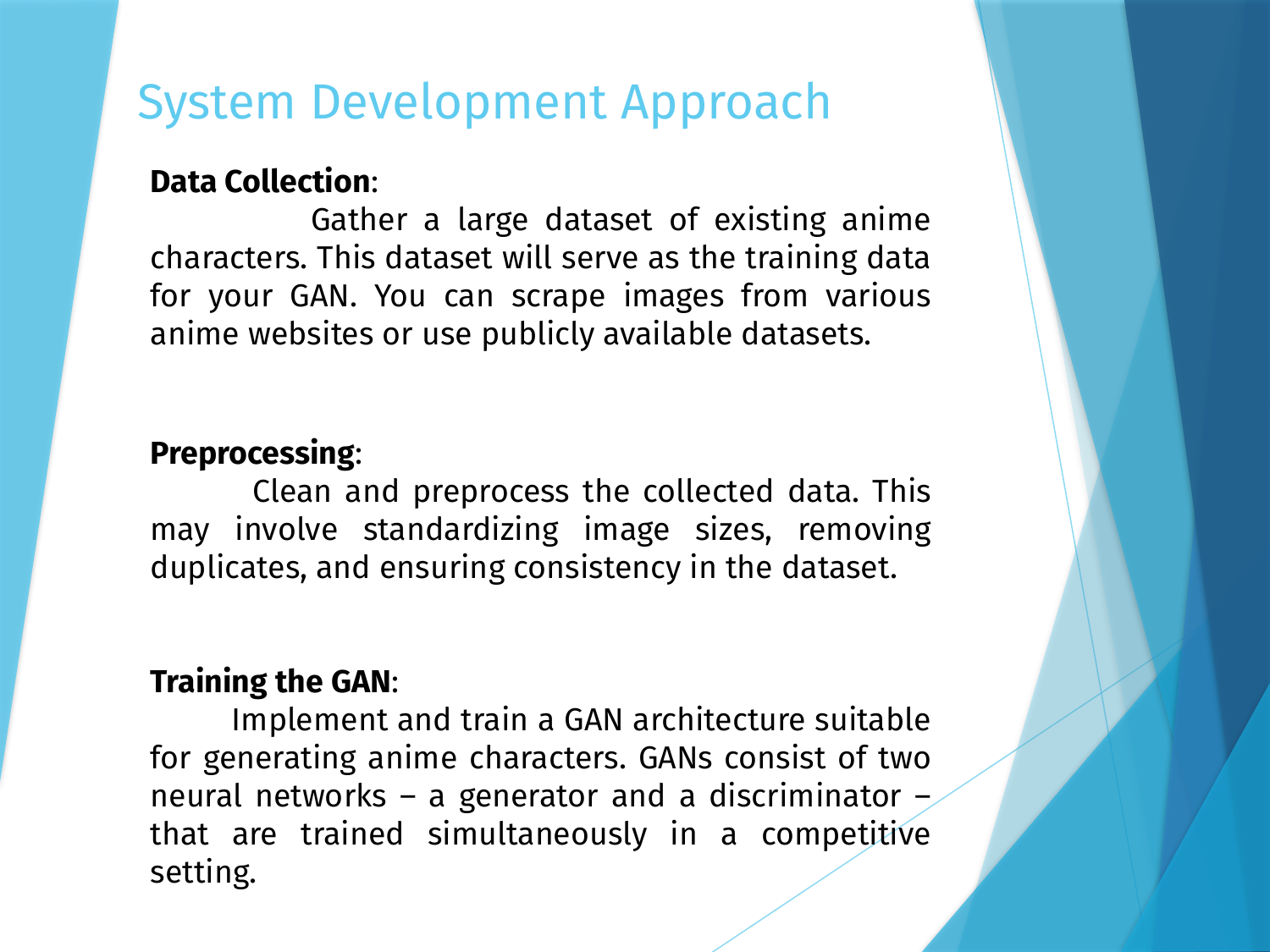

# System Development Approach

Data Collection:
          Gather a large dataset of existing anime characters. This dataset will serve as the training data for your GAN. You can scrape images from various anime websites or use publicly available datasets.

Preprocessing:
        Clean and preprocess the collected data. This may involve standardizing image sizes, removing duplicates, and ensuring consistency in the dataset.

Training the GAN:
         Implement and train a GAN architecture suitable for generating anime characters. GANs consist of two neural networks – a generator and a discriminator – that are trained simultaneously in a competitive setting.